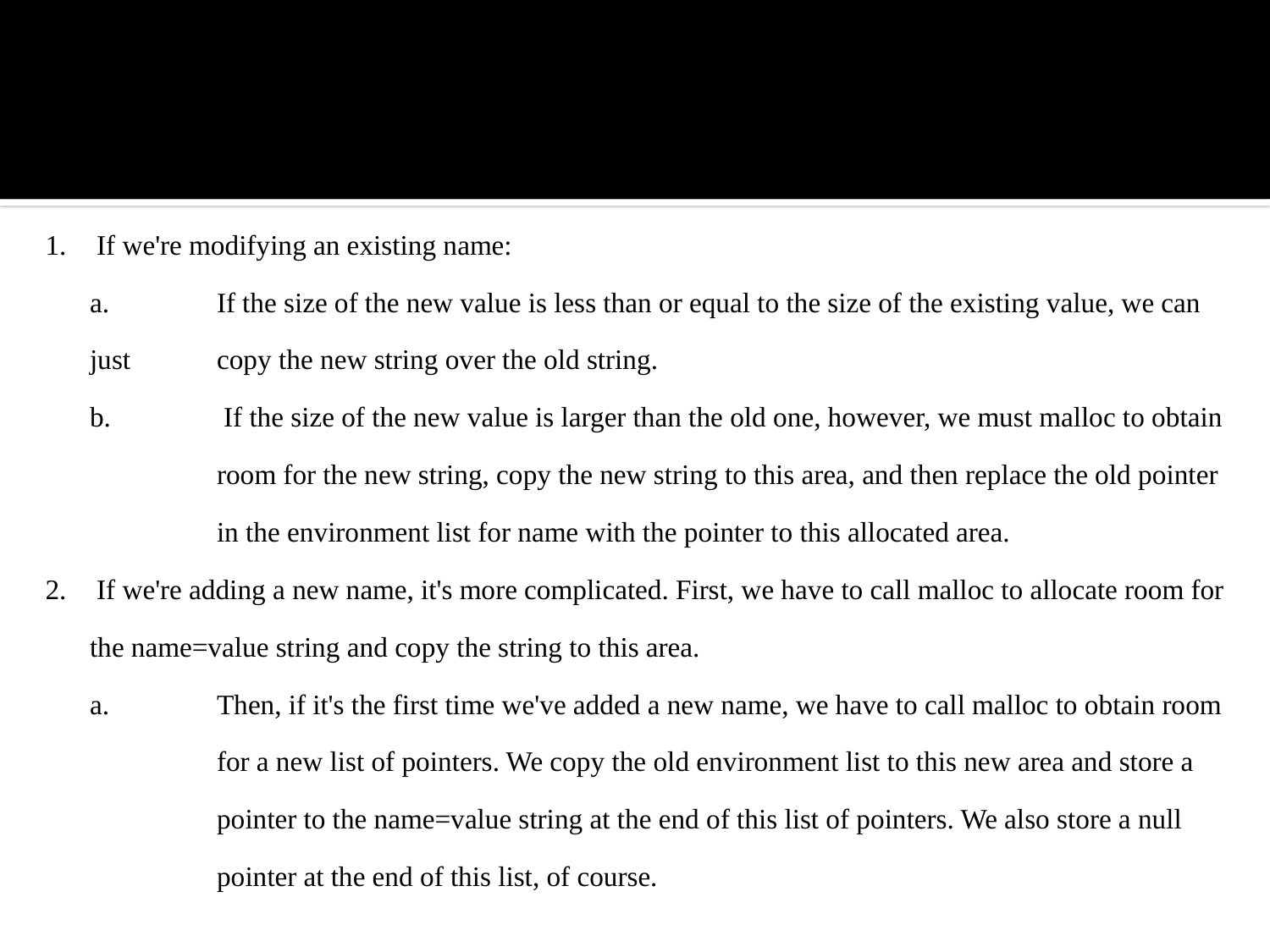

#
1.	 If we're modifying an existing name:
	a. 	If the size of the new value is less than or equal to the size of the existing value, we can just   	copy the new string over the old string.
	b.	 If the size of the new value is larger than the old one, however, we must malloc to obtain 	room for the new string, copy the new string to this area, and then replace the old pointer 	in the environment list for name with the pointer to this allocated area.
2.	 If we're adding a new name, it's more complicated. First, we have to call malloc to allocate room for the name=value string and copy the string to this area.
	a. 	Then, if it's the first time we've added a new name, we have to call malloc to obtain room 	for a new list of pointers. We copy the old environment list to this new area and store a 	pointer to the name=value string at the end of this list of pointers. We also store a null 	pointer at the end of this list, of course.